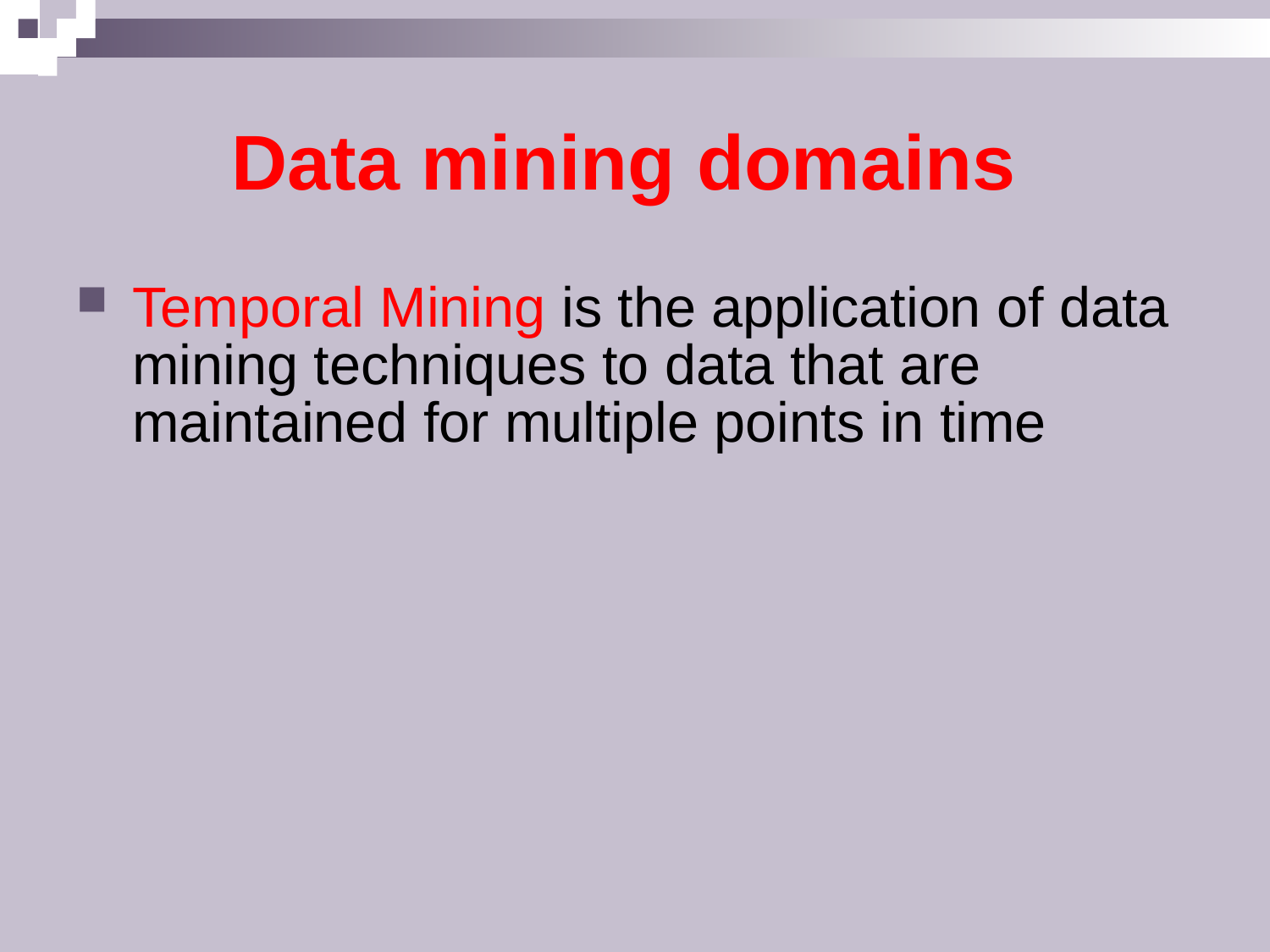

# Data mining domains
Temporal Mining is the application of data mining techniques to data that are maintained for multiple points in time